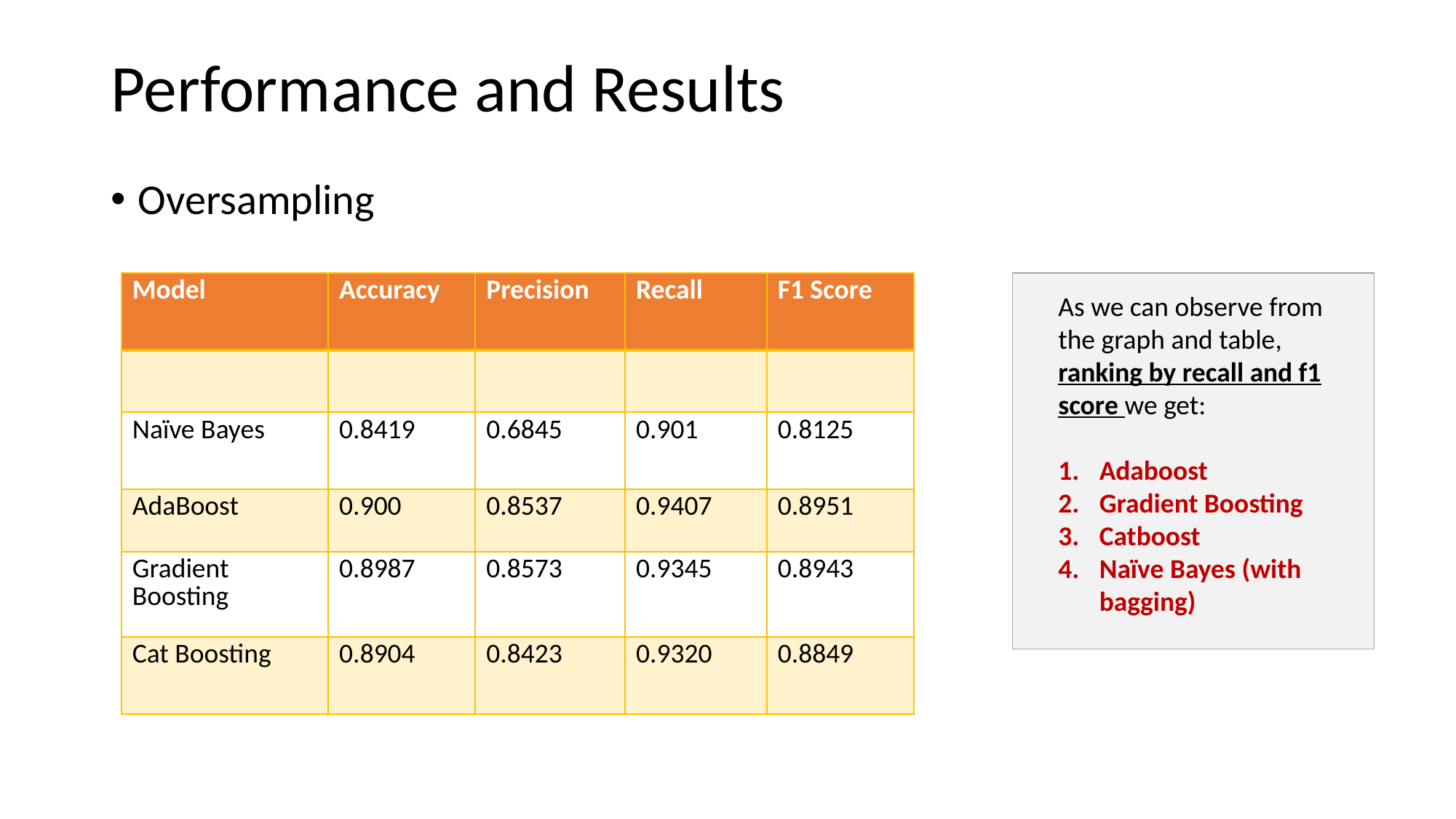

# Performance and Results
Oversampling
| Model | Accuracy | Precision | Recall | F1 Score |
| --- | --- | --- | --- | --- |
|  |  |  |  |  |
| Naïve Bayes | 0.8419 | 0.6845 | 0.901 | 0.8125 |
| AdaBoost | 0.900 | 0.8537 | 0.9407 | 0.8951 |
| Gradient Boosting | 0.8987 | 0.8573 | 0.9345 | 0.8943 |
| Cat Boosting | 0.8904 | 0.8423 | 0.9320 | 0.8849 |

As we can observe from the graph and table, ranking by recall and f1 score we get:

Adaboost
Gradient Boosting
Catboost
Naïve Bayes (with bagging)